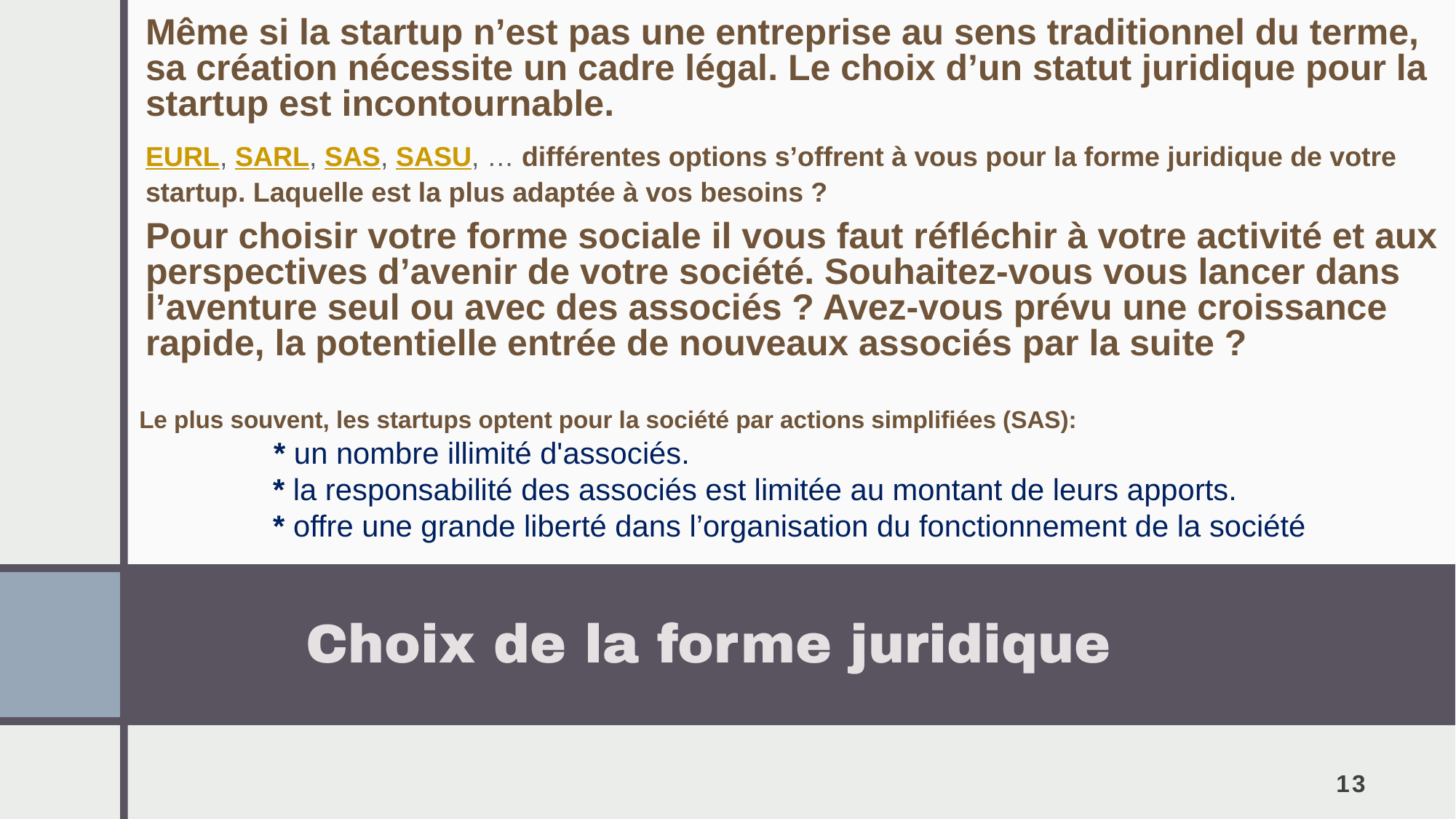

Même si la startup n’est pas une entreprise au sens traditionnel du terme, sa création nécessite un cadre légal. Le choix d’un statut juridique pour la startup est incontournable.
EURL, SARL, SAS, SASU, … différentes options s’offrent à vous pour la forme juridique de votre startup. Laquelle est la plus adaptée à vos besoins ?
Pour choisir votre forme sociale il vous faut réfléchir à votre activité et aux perspectives d’avenir de votre société. Souhaitez-vous vous lancer dans l’aventure seul ou avec des associés ? Avez-vous prévu une croissance rapide, la potentielle entrée de nouveaux associés par la suite ?

Le plus souvent, les startups optent pour la société par actions simplifiées (SAS):
                    * un nombre illimité d'associés.
                * la responsabilité des associés est limitée au montant de leurs apports.
                * offre une grande liberté dans l’organisation du fonctionnement de la société
Choix de la forme juridique
13